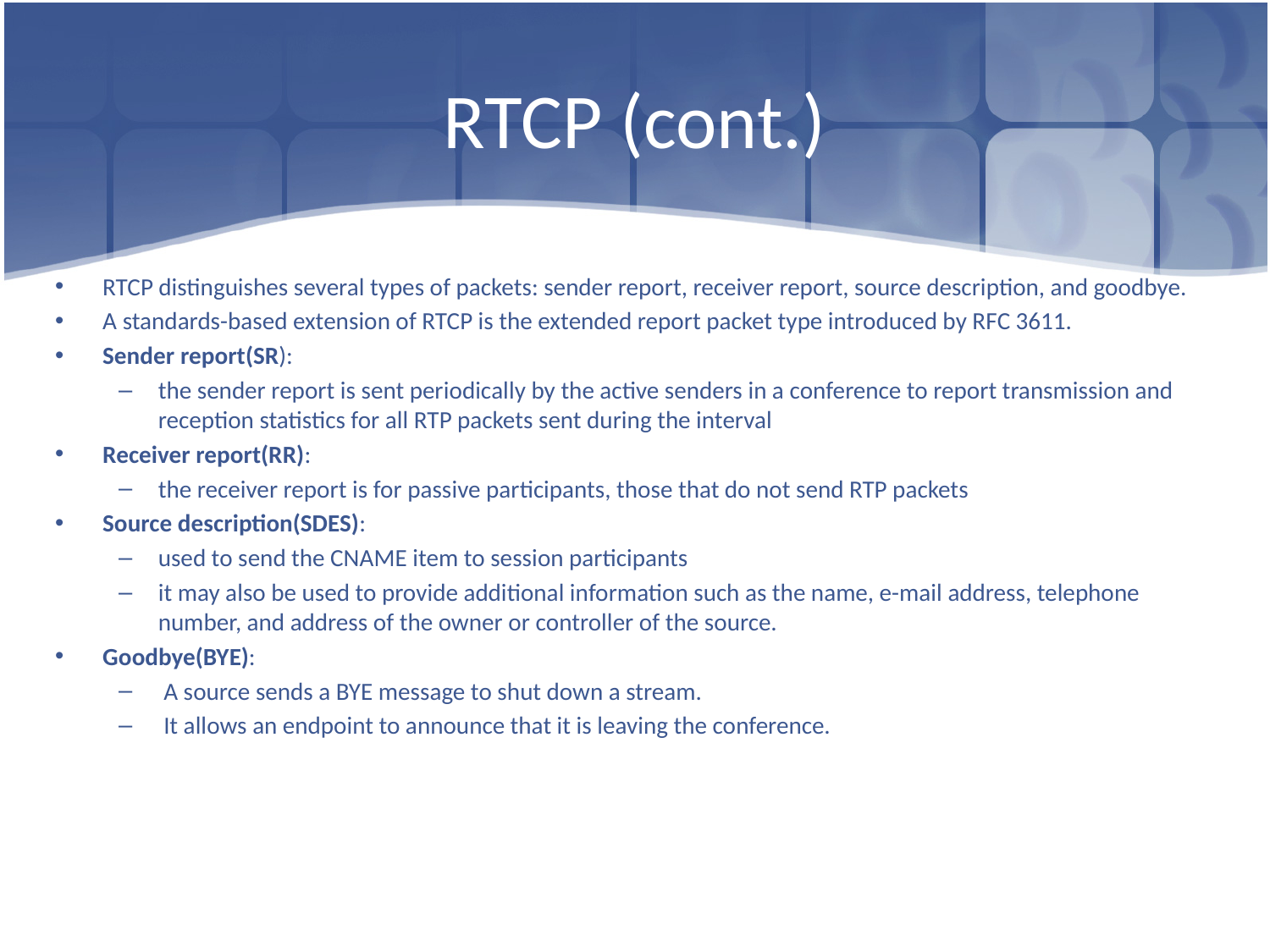

# RTCP (cont.)
RTCP distinguishes several types of packets: sender report, receiver report, source description, and goodbye.
A standards-based extension of RTCP is the extended report packet type introduced by RFC 3611.
Sender report(SR):
the sender report is sent periodically by the active senders in a conference to report transmission and reception statistics for all RTP packets sent during the interval
Receiver report(RR):
the receiver report is for passive participants, those that do not send RTP packets
Source description(SDES):
used to send the CNAME item to session participants
it may also be used to provide additional information such as the name, e-mail address, telephone number, and address of the owner or controller of the source.
Goodbye(BYE):
 A source sends a BYE message to shut down a stream.
 It allows an endpoint to announce that it is leaving the conference.